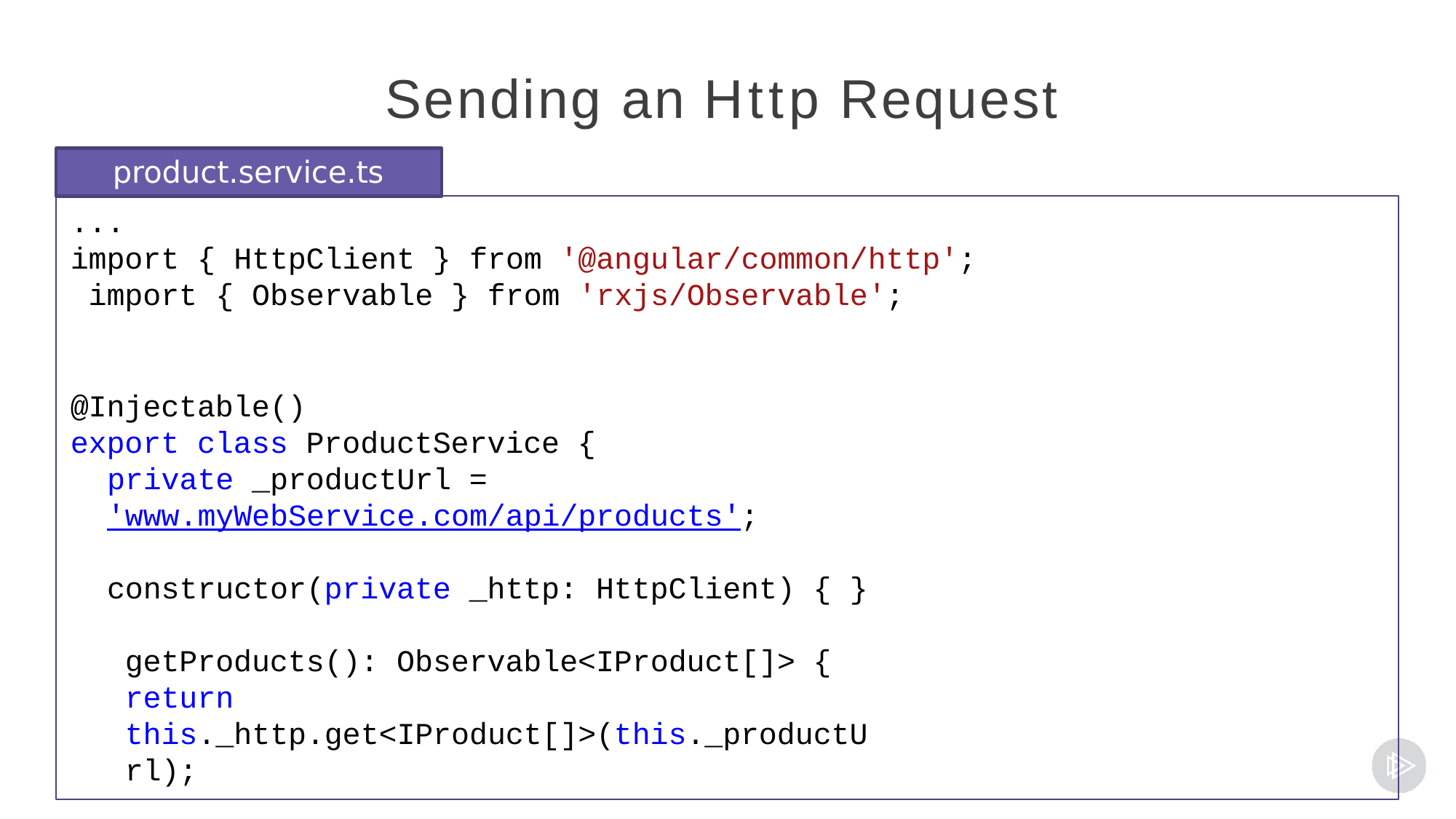

# Sending an Http Request
product.service.ts
...
import { HttpClient } from '@angular/common/http';  import { Observable } from 'rxjs/Observable';

@Injectable()
export class ProductService {
private _productUrl = 'www.myWebService.com/api/products';
constructor(private _http: HttpClient) { }  getProducts(): Observable<IProduct[]> {
return this._http.get<IProduct[]>(this._productUrl);

}
}